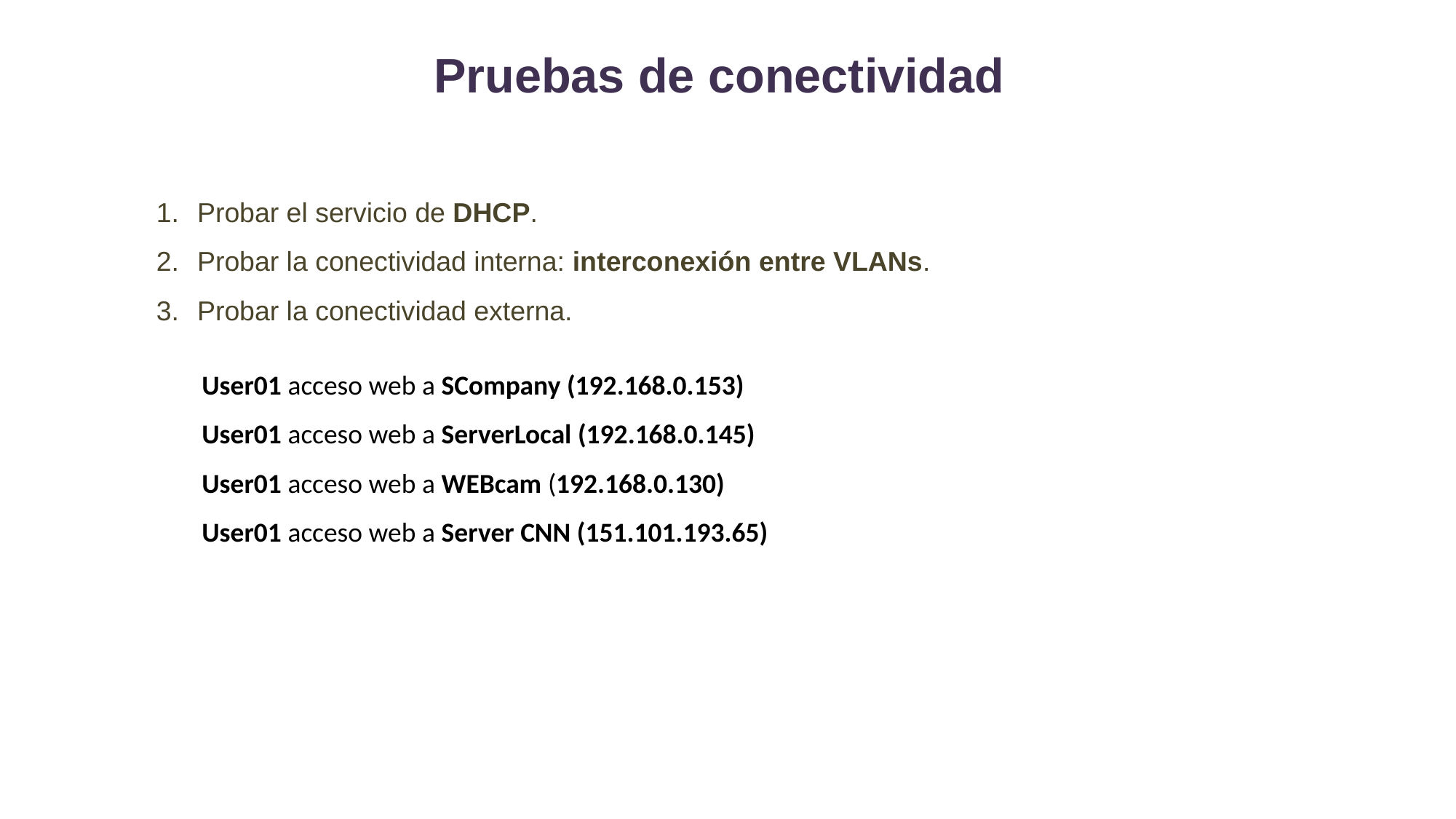

Pruebas de conectividad
Probar el servicio de DHCP.
Probar la conectividad interna: interconexión entre VLANs.
Probar la conectividad externa.
User01 acceso web a SCompany (192.168.0.153)
User01 acceso web a ServerLocal (192.168.0.145)
User01 acceso web a WEBcam (192.168.0.130)
User01 acceso web a Server CNN (151.101.193.65)